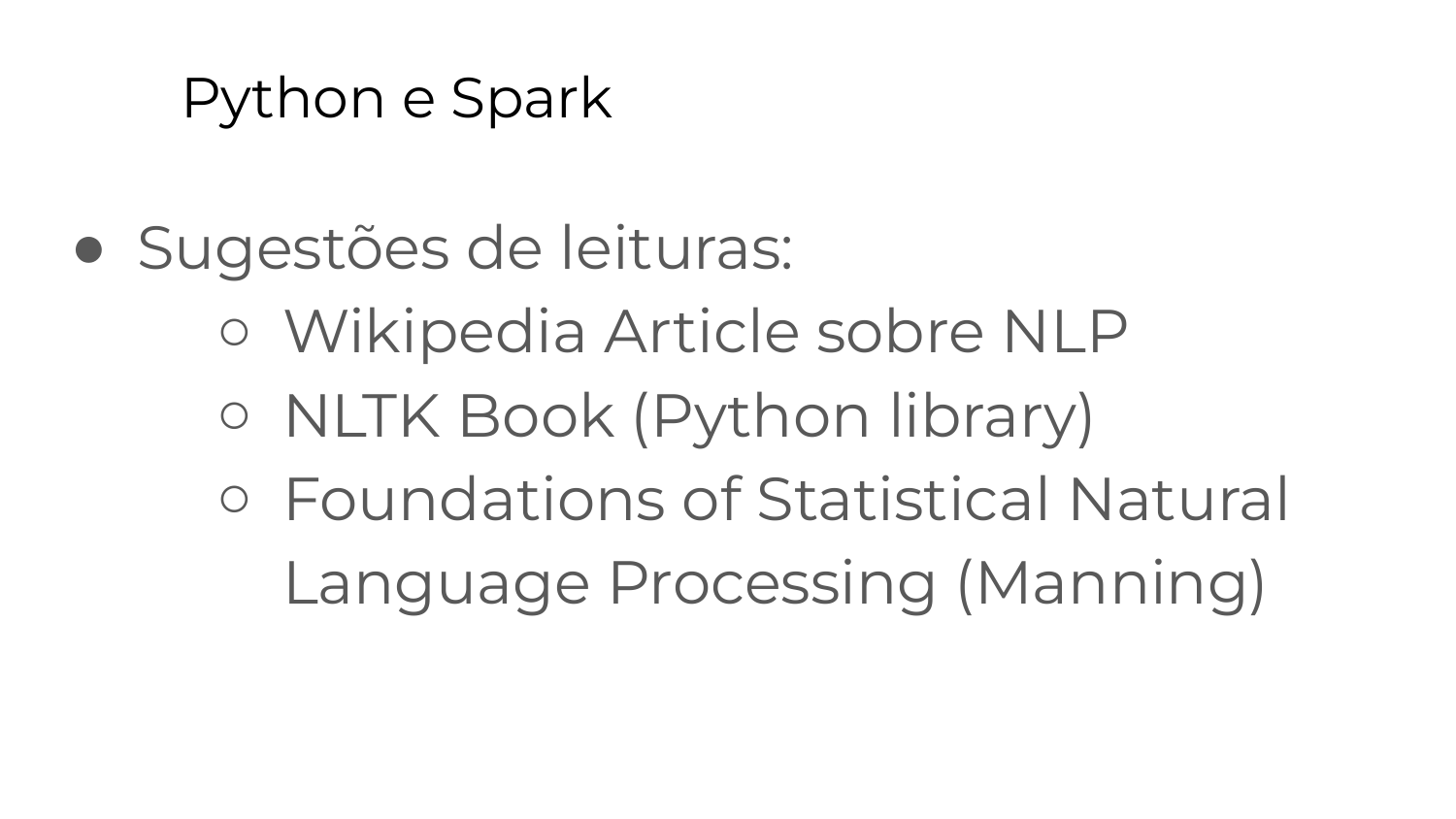

# Python e Spark
Sugestões de leituras:
Wikipedia Article sobre NLP
NLTK Book (Python library)
Foundations of Statistical Natural Language Processing (Manning)